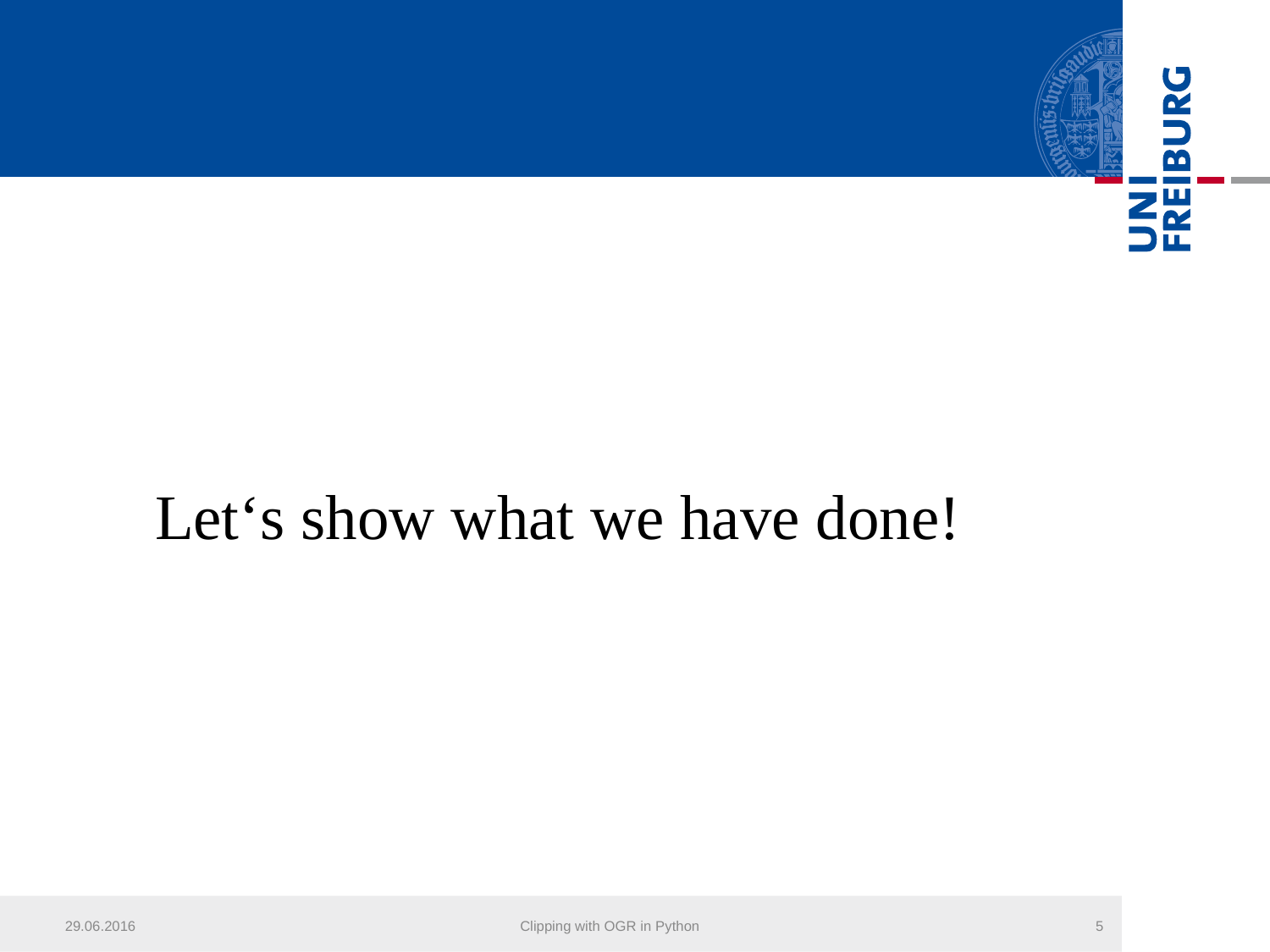

# Let‘s show what we have done!
29.06.2016
Clipping with OGR in Python
5